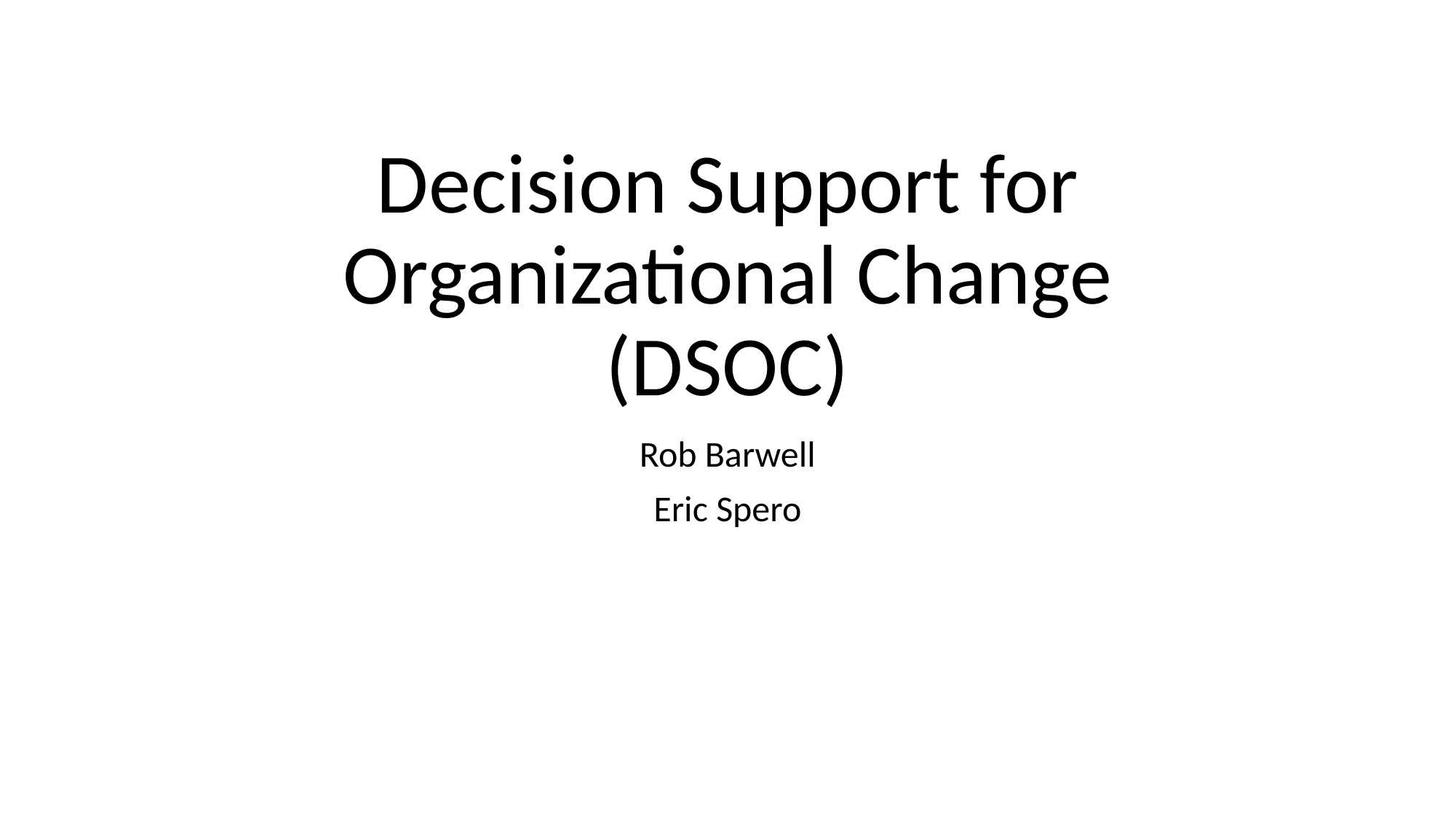

# Decision Support for Organizational Change (DSOC)
Rob Barwell
Eric Spero